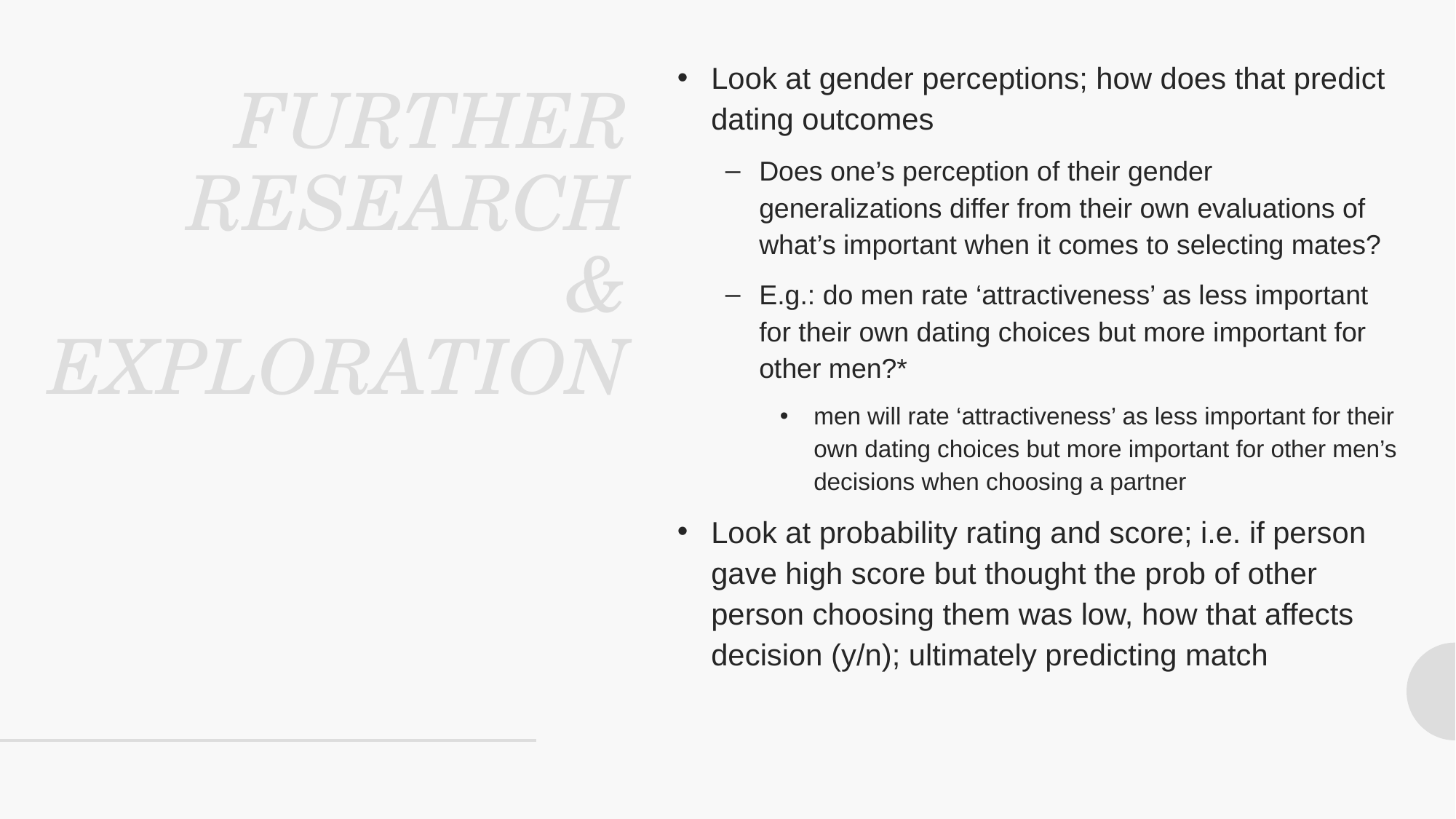

Look at gender perceptions; how does that predict dating outcomes
Does one’s perception of their gender generalizations differ from their own evaluations of what’s important when it comes to selecting mates?
E.g.: do men rate ‘attractiveness’ as less important for their own dating choices but more important for other men?*
men will rate ‘attractiveness’ as less important for their own dating choices but more important for other men’s decisions when choosing a partner
Look at probability rating and score; i.e. if person gave high score but thought the prob of other person choosing them was low, how that affects decision (y/n); ultimately predicting match

# FURTHER RESEARCH & EXPLORATION